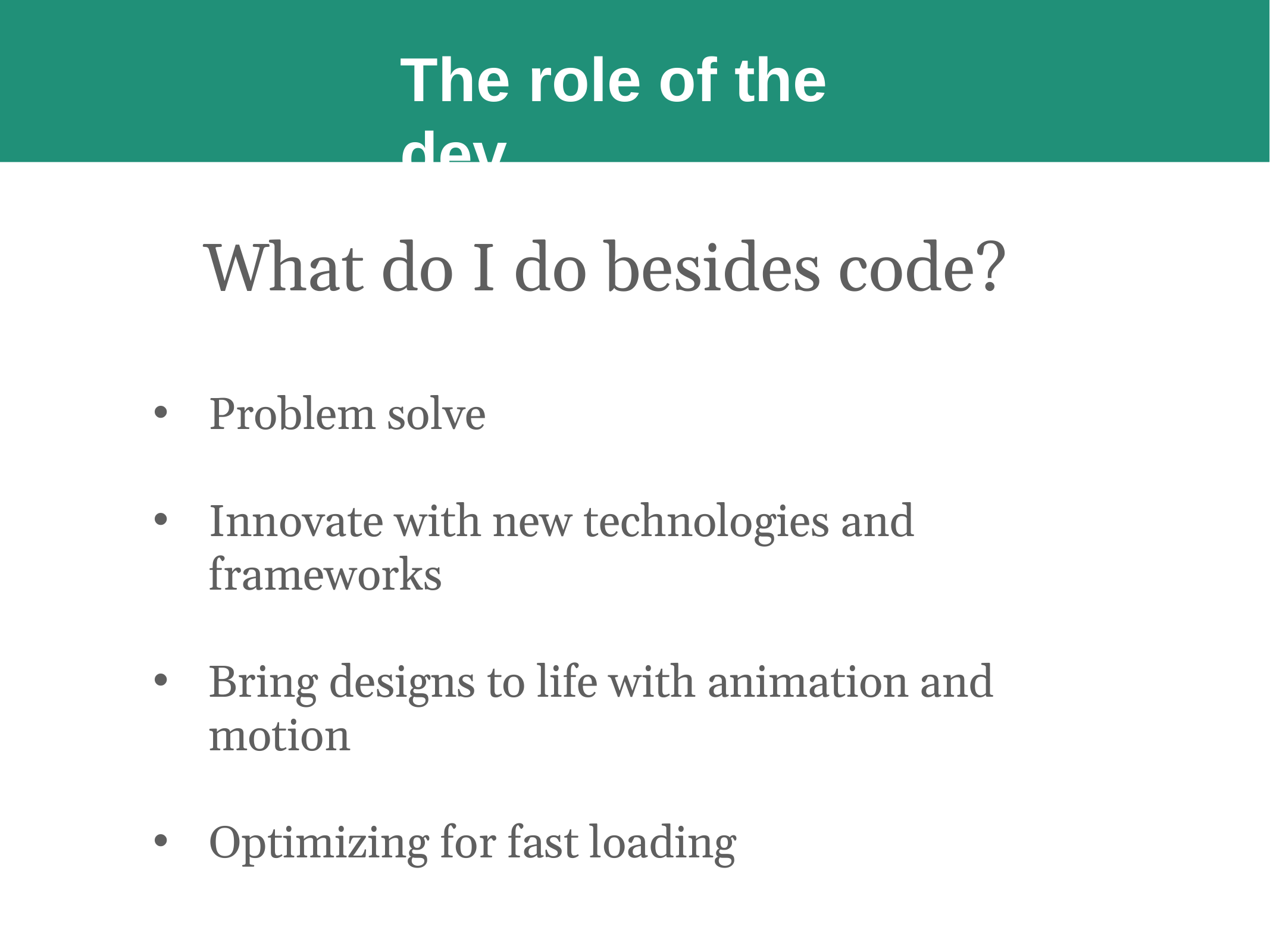

# The role of the dev
What do I do besides code?

Problem solve

Innovate with new technologies and frameworks

Bring designs to life with animation and motion

Optimizing for fast loading